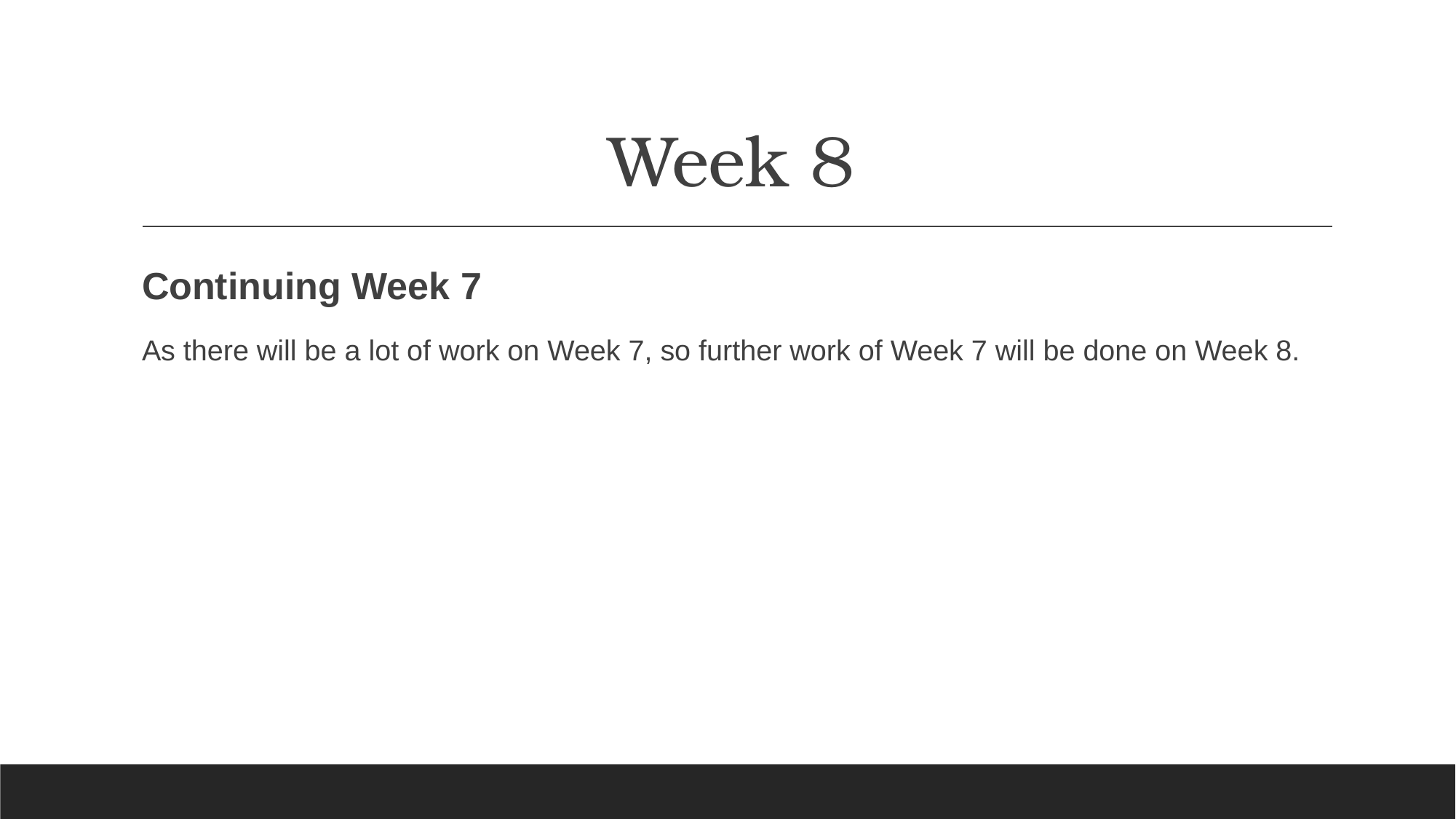

# Week 8
Continuing Week 7
As there will be a lot of work on Week 7, so further work of Week 7 will be done on Week 8.